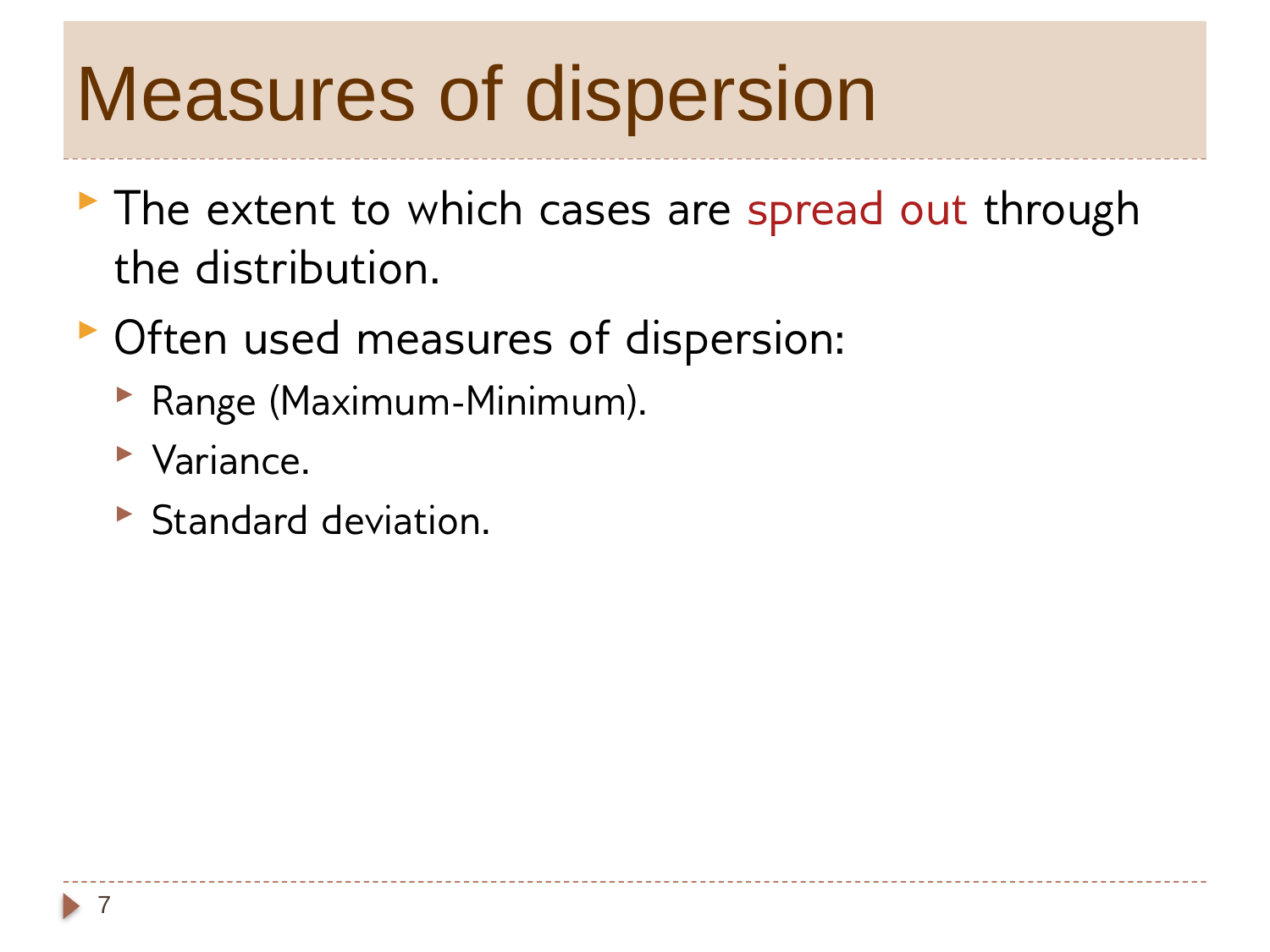

# Measures of dispersion
The extent to which cases are spread out through the distribution.
Often used measures of dispersion:
Range (Maximum-Minimum).
Variance.
Standard deviation.

7